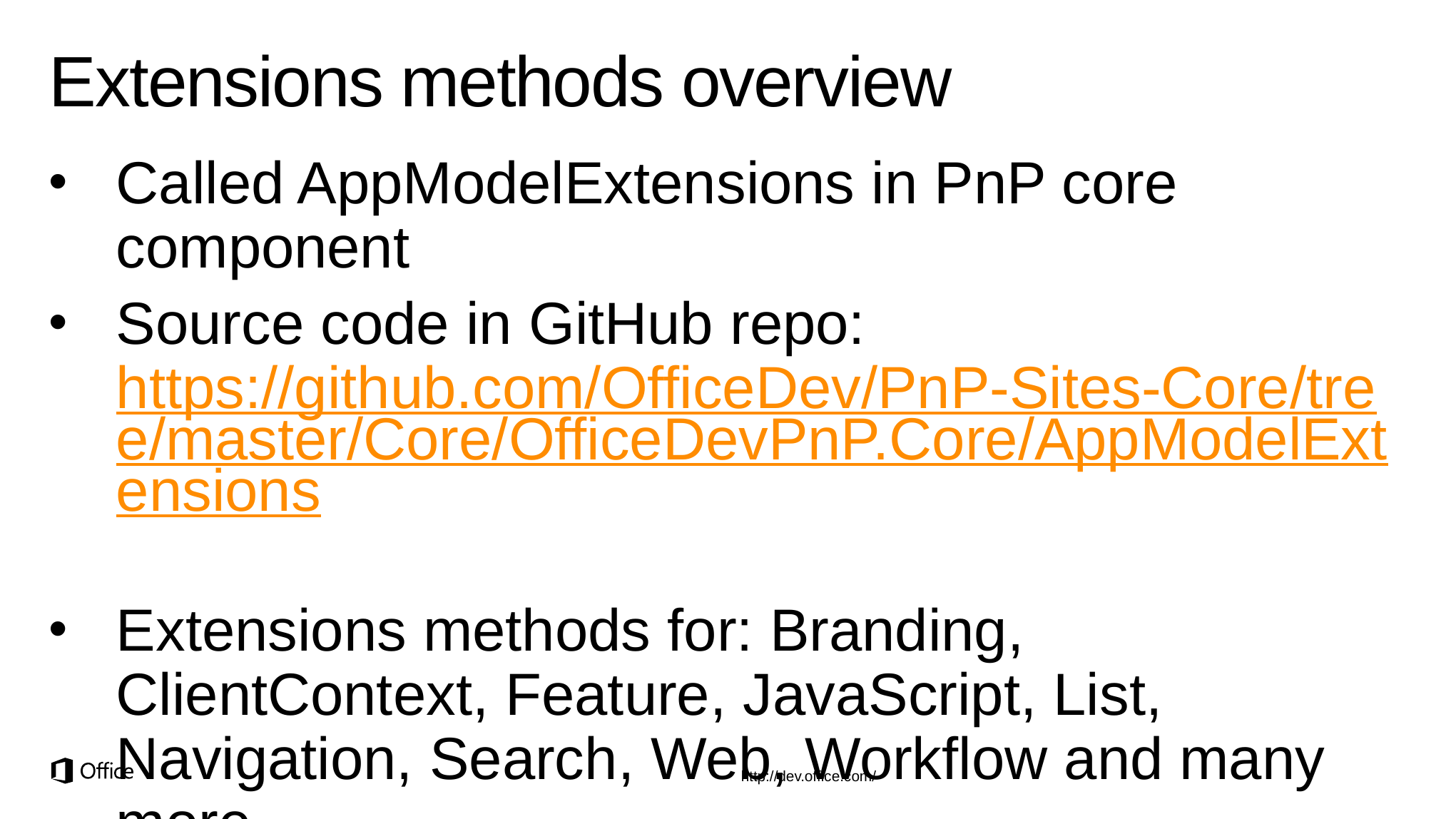

# Extensions methods overview
Called AppModelExtensions in PnP core component
Source code in GitHub repo: https://github.com/OfficeDev/PnP-Sites-Core/tree/master/Core/OfficeDevPnP.Core/AppModelExtensions
Extensions methods for: Branding, ClientContext, Feature, JavaScript, List, Navigation, Search, Web, Workflow and many more…